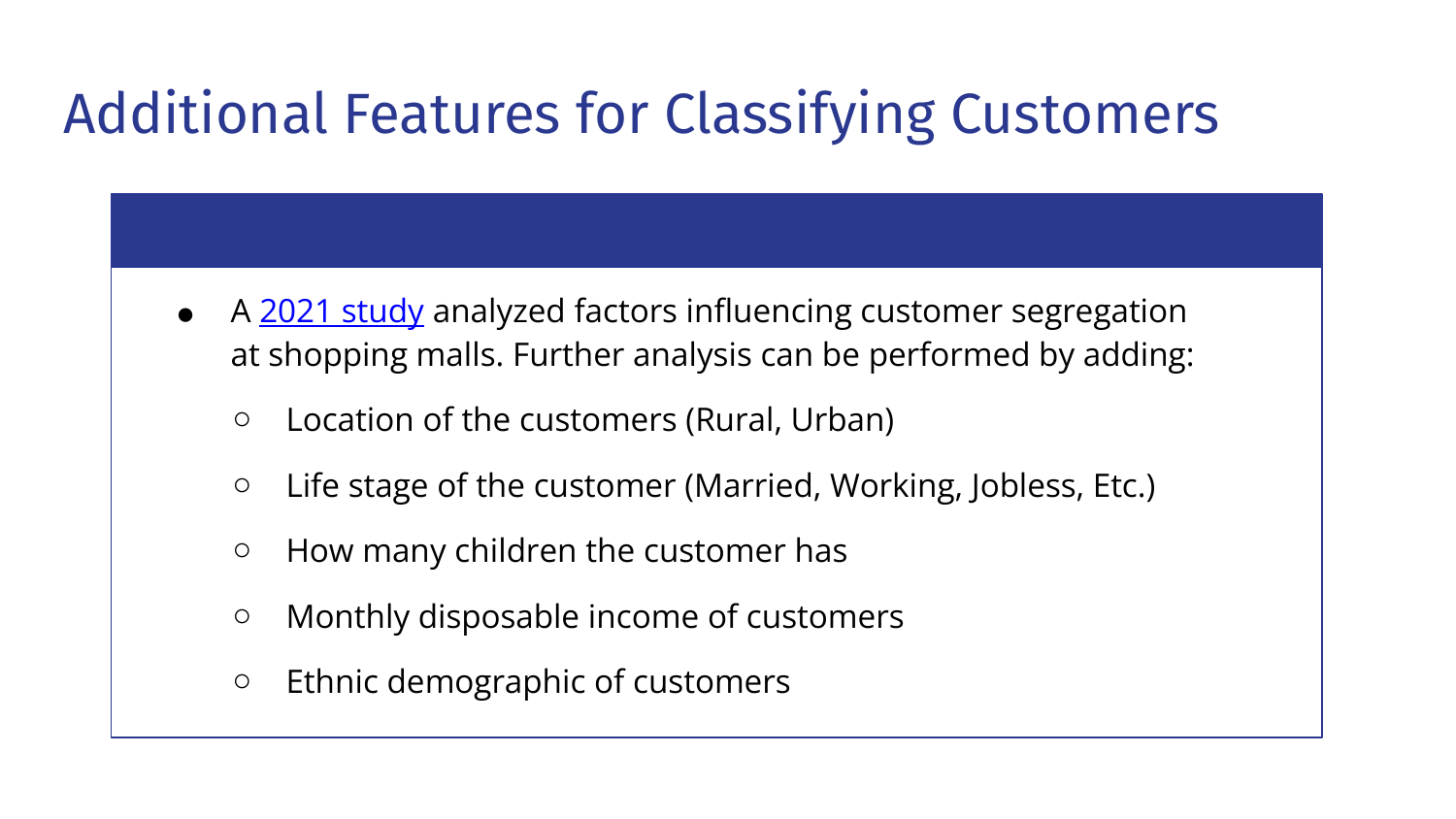

# Additional Features for Classifying Customers

A 2021 study analyzed factors influencing customer segregation at shopping malls. Further analysis can be performed by adding:
Location of the customers (Rural, Urban)
Life stage of the customer (Married, Working, Jobless, Etc.)
How many children the customer has
Monthly disposable income of customers
Ethnic demographic of customers